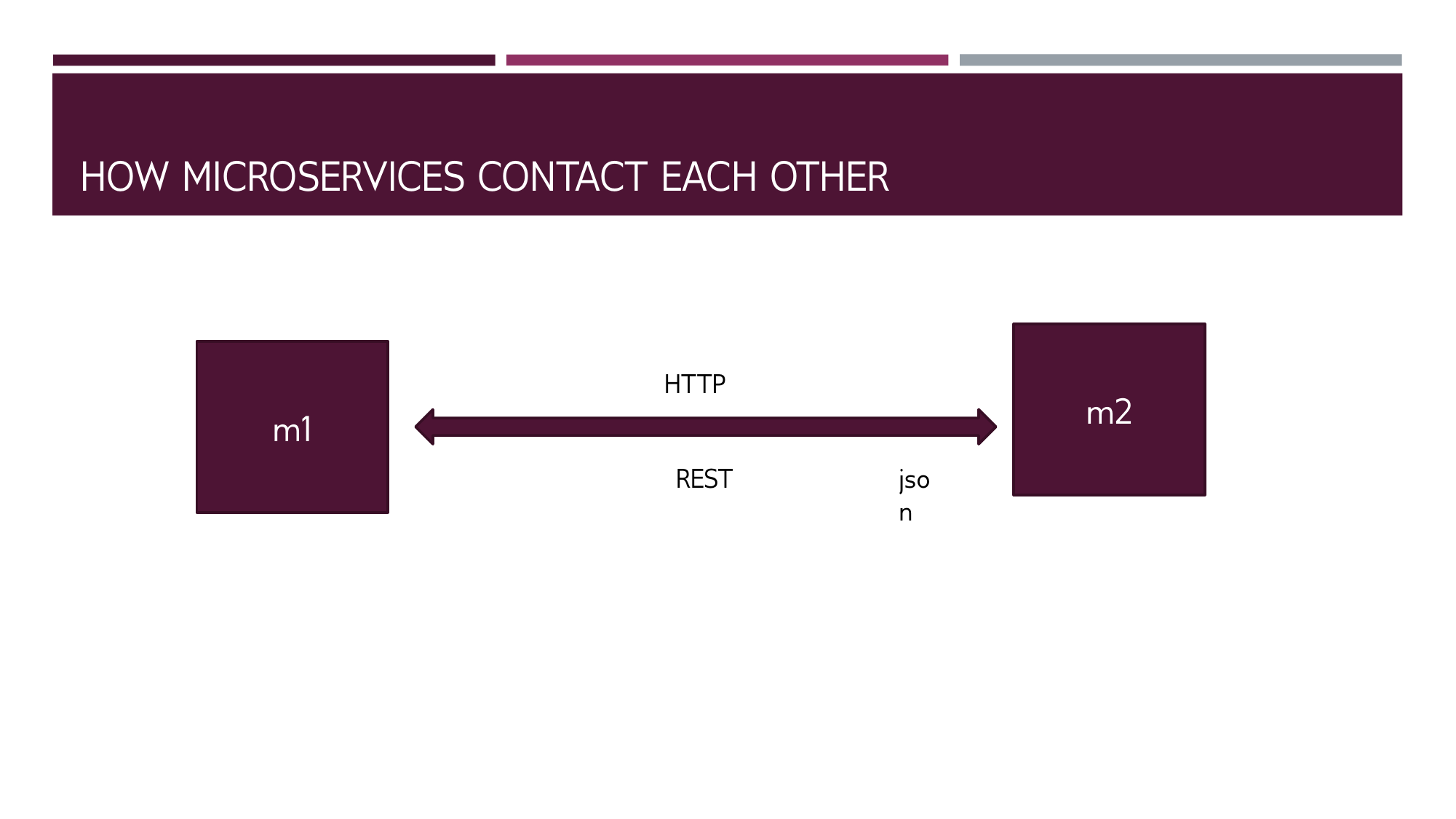

# HOW MICROSERVICES CONTACT EACH OTHER
m2
m1
 HTTP

REST
json